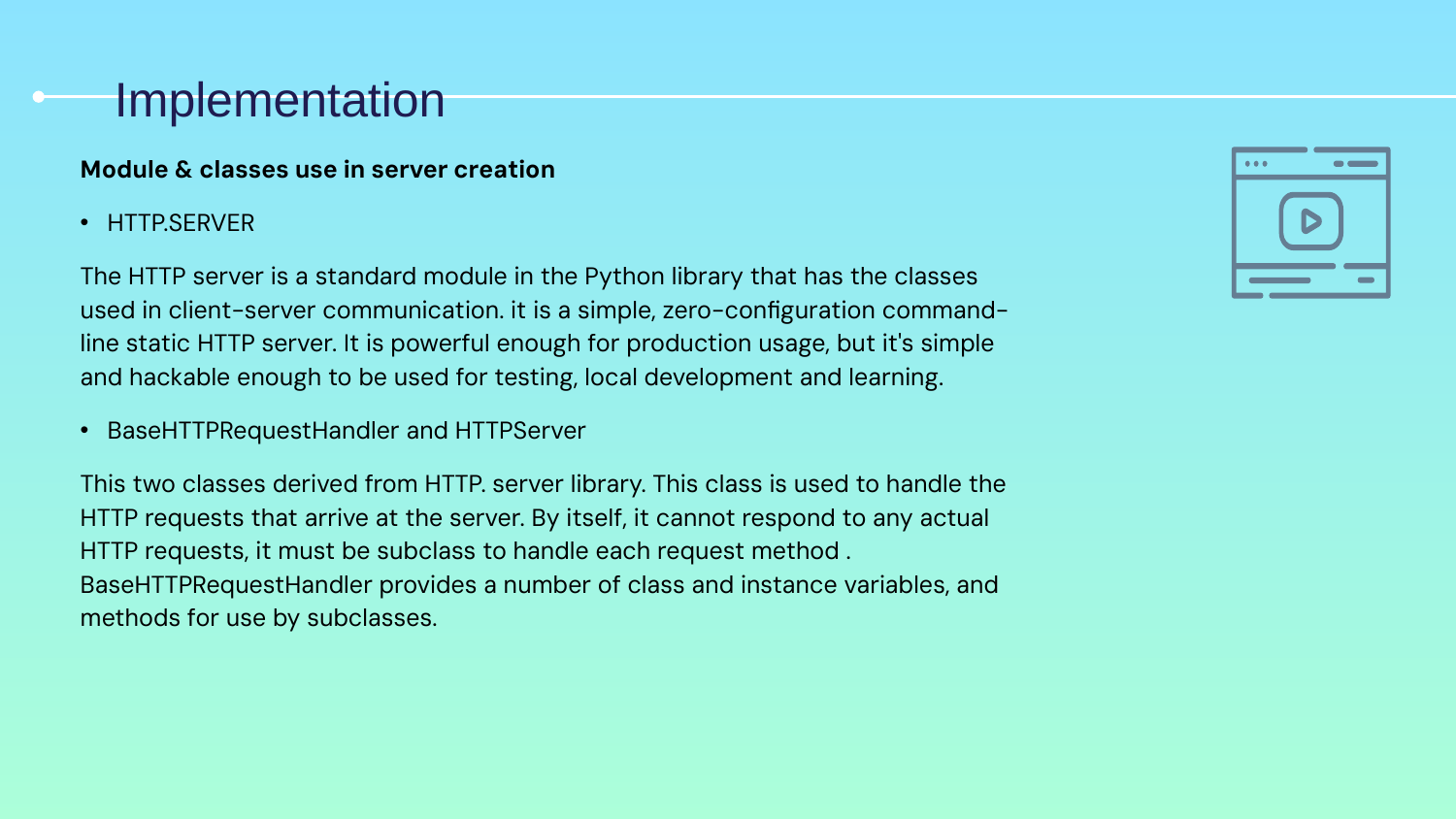

# Implementation
Module & classes use in server creation
HTTP.SERVER
The HTTP server is a standard module in the Python library that has the classes used in client-server communication. it is a simple, zero-configuration command-line static HTTP server. It is powerful enough for production usage, but it's simple and hackable enough to be used for testing, local development and learning.
BaseHTTPRequestHandler and HTTPServer
This two classes derived from HTTP. server library. This class is used to handle the HTTP requests that arrive at the server. By itself, it cannot respond to any actual HTTP requests, it must be subclass to handle each request method . BaseHTTPRequestHandler provides a number of class and instance variables, and methods for use by subclasses.